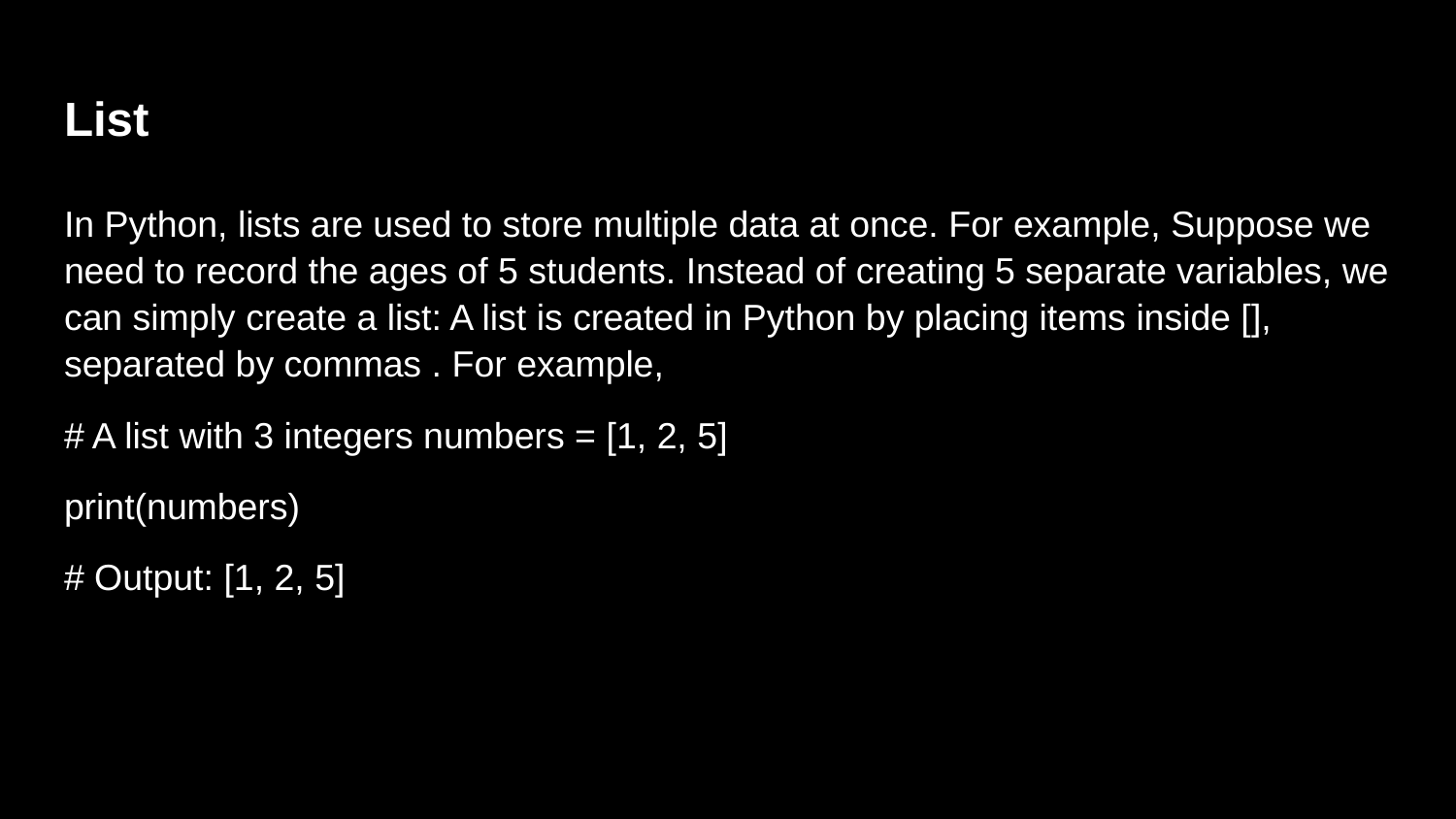

# List
In Python, lists are used to store multiple data at once. For example, Suppose we need to record the ages of 5 students. Instead of creating 5 separate variables, we can simply create a list: A list is created in Python by placing items inside [], separated by commas . For example,
# A list with 3 integers numbers = [1, 2, 5]
print(numbers)
# Output: [1, 2, 5]